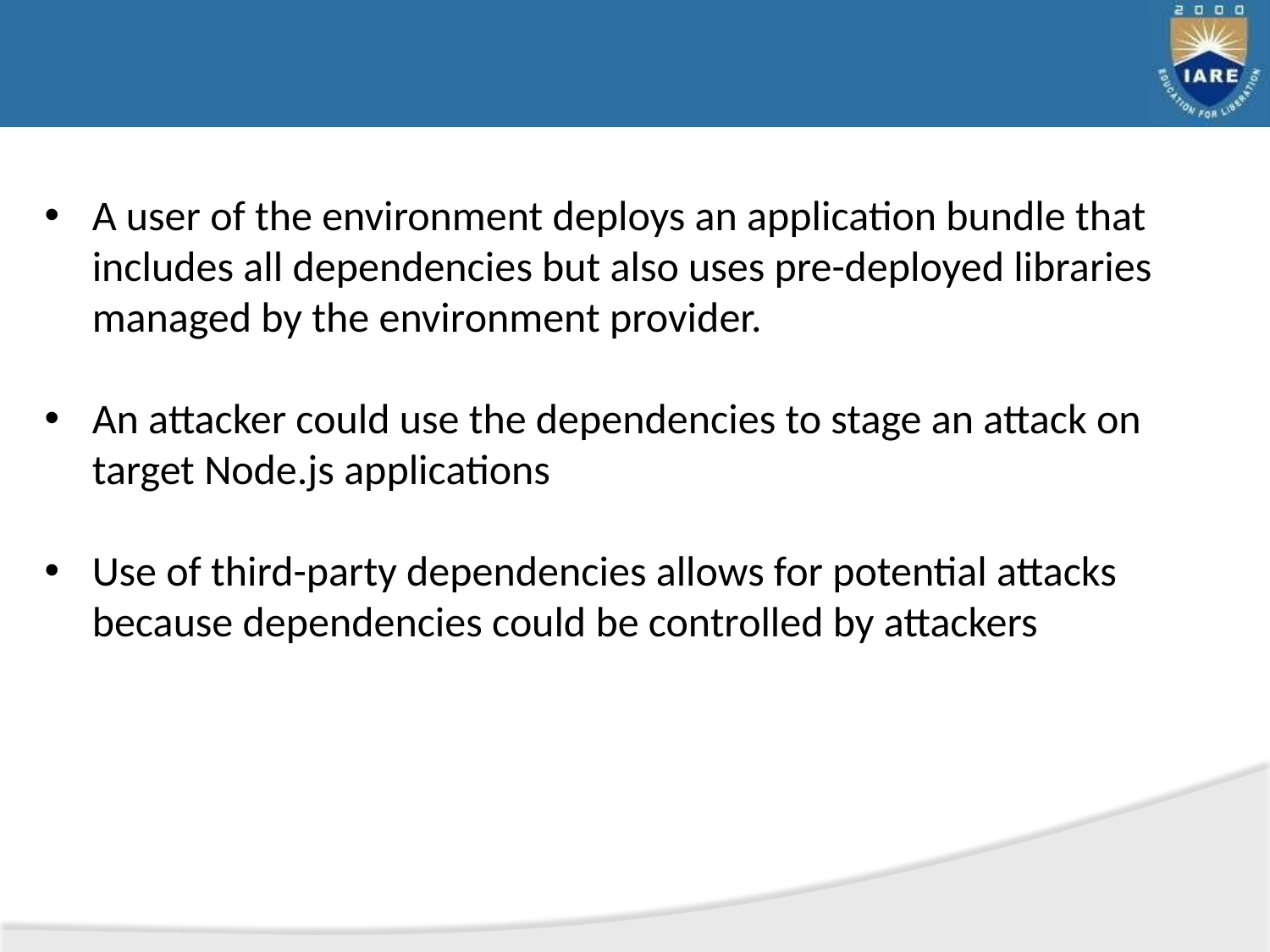

A user of the environment deploys an application bundle that includes all dependencies but also uses pre-deployed libraries managed by the environment provider.

An attacker could use the dependencies to stage an attack on target Node.js applications

Use of third-party dependencies allows for potential attacks because dependencies could be controlled by attackers